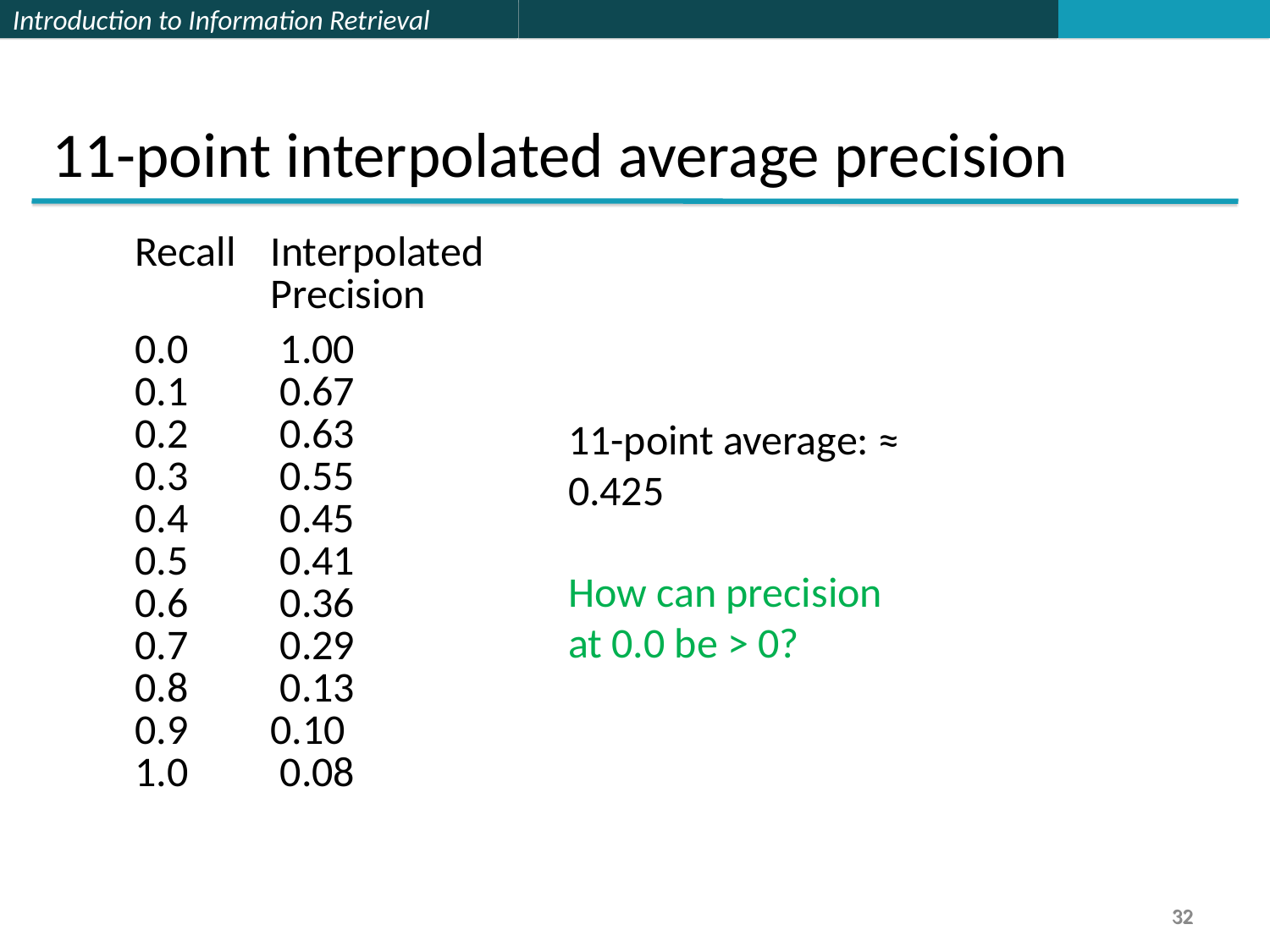

11-point interpolated average precision
| Recall | Interpolated Precision |
| --- | --- |
| 0.0 0.1 0.2 0.3 0.4 0.5 0.6 0.7 0.8 0.9 1.0 | 1.00 0.67 0.63 0.55 0.45 0.41 0.36 0.29 0.13 0.10 0.08 |
11-point average: ≈
0.425

How can precision
at 0.0 be > 0?

32
32